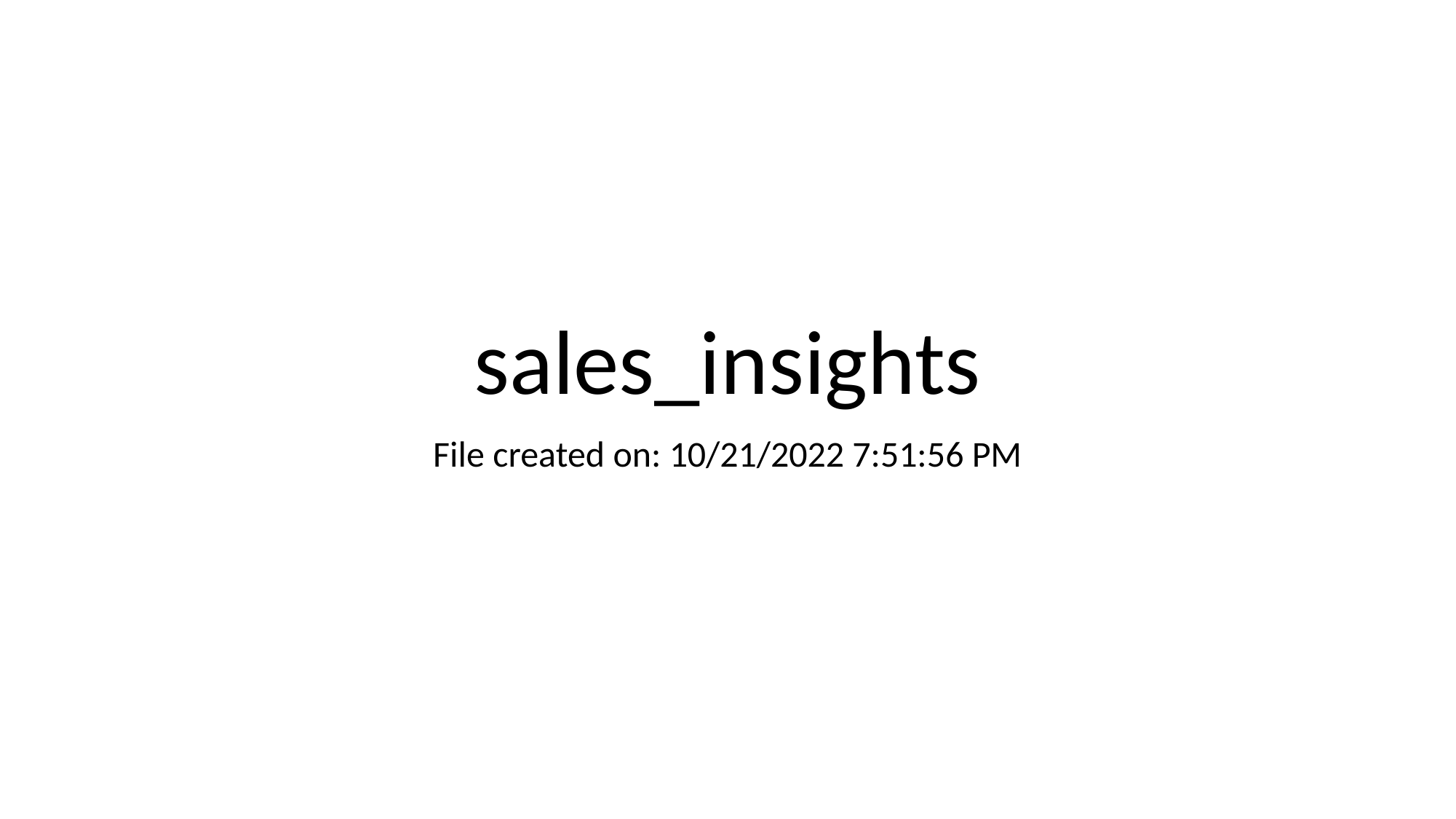

# sales_insights
File created on: 10/21/2022 7:51:56 PM